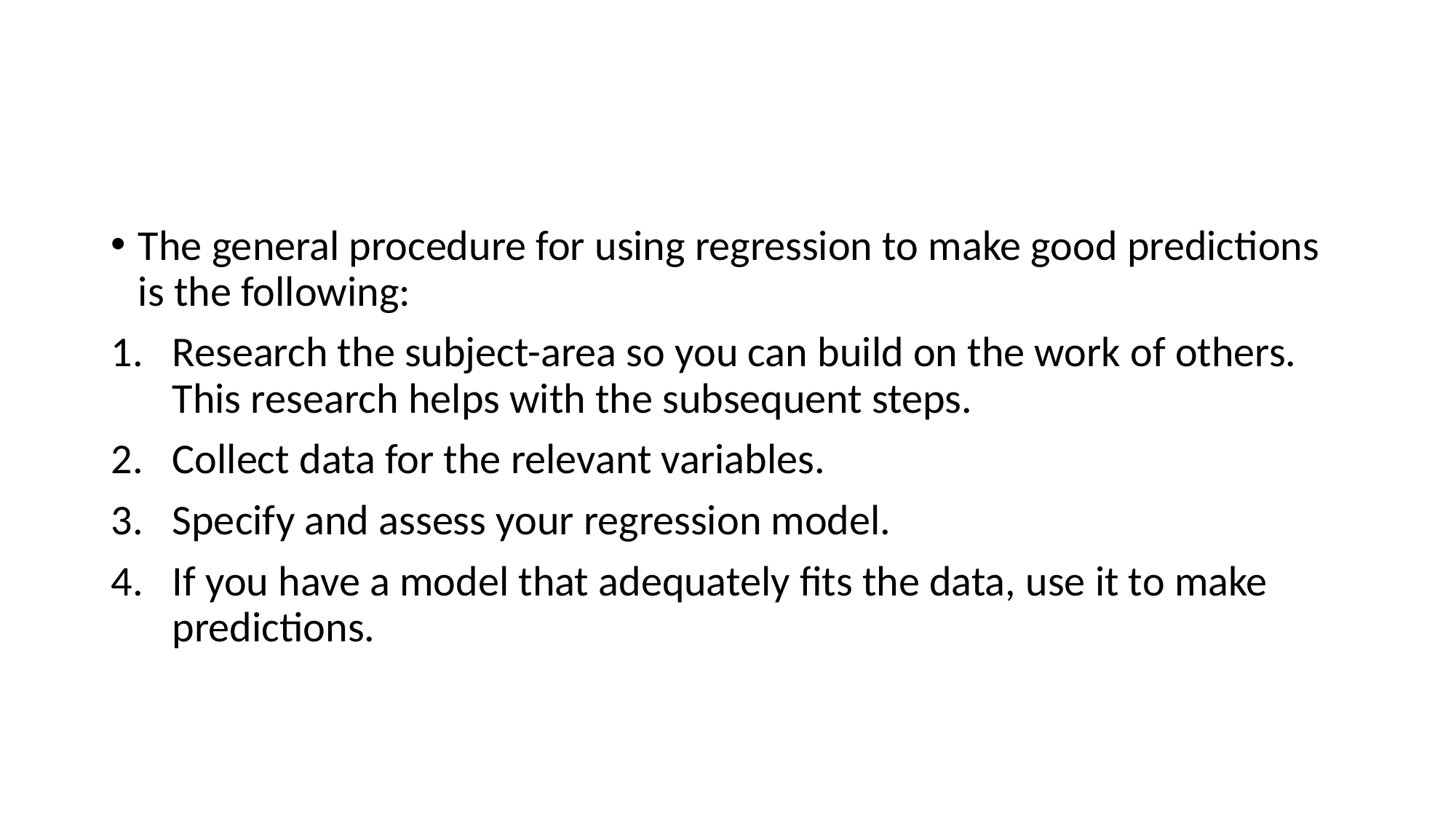

#
The general procedure for using regression to make good predictions is the following:
Research the subject-area so you can build on the work of others. This research helps with the subsequent steps.
Collect data for the relevant variables.
Specify and assess your regression model.
If you have a model that adequately fits the data, use it to make predictions.